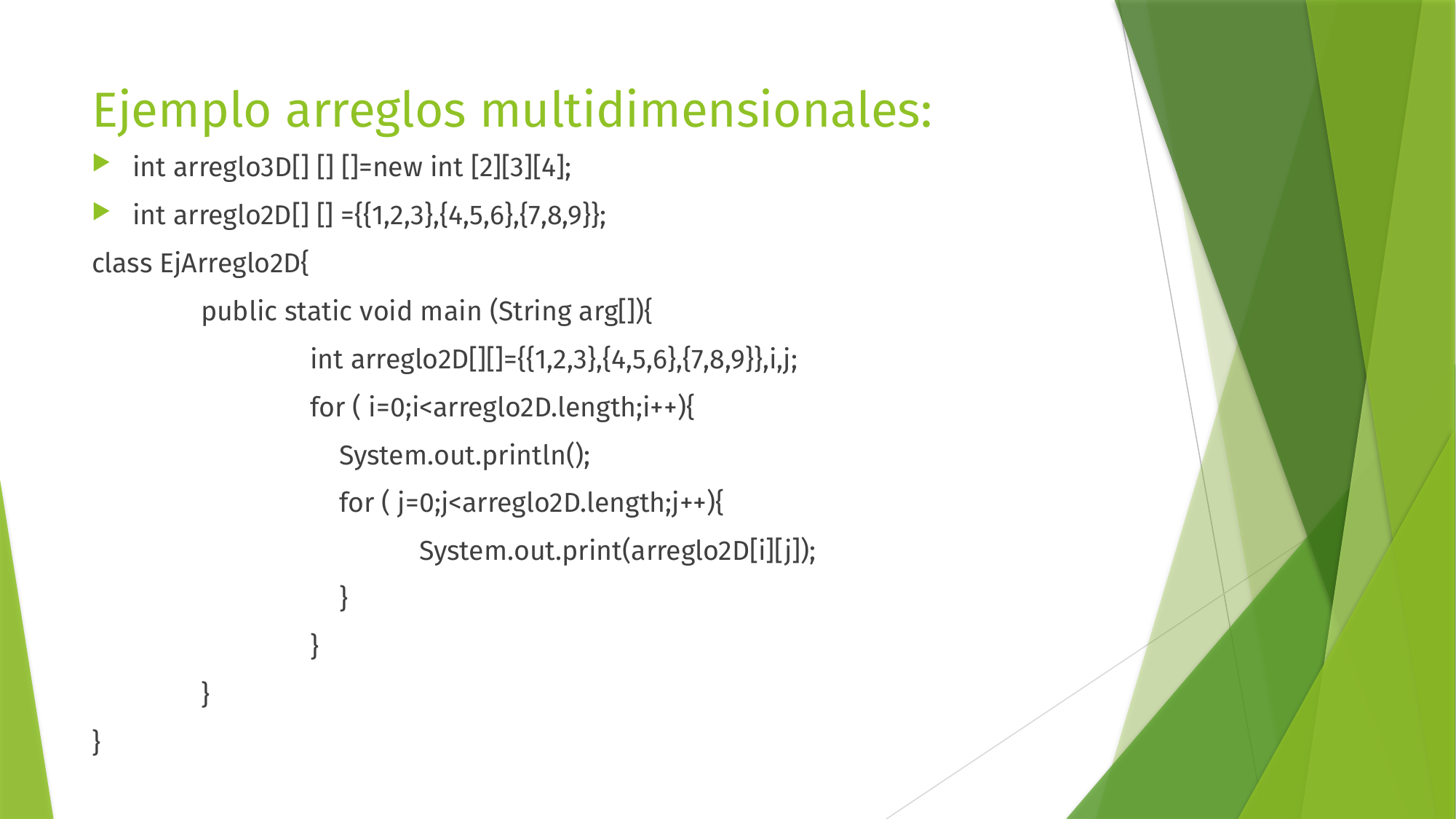

# Ejemplo arreglos multidimensionales:
int arreglo3D[] [] []=new int [2][3][4];
int arreglo2D[] [] ={{1,2,3},{4,5,6},{7,8,9}};
class EjArreglo2D{
	public static void main (String arg[]){
		int arreglo2D[][]={{1,2,3},{4,5,6},{7,8,9}},i,j;
		for ( i=0;i<arreglo2D.length;i++){
		    System.out.println();
		    for ( j=0;j<arreglo2D.length;j++){
			System.out.print(arreglo2D[i][j]);
		    }
		}
	}
}